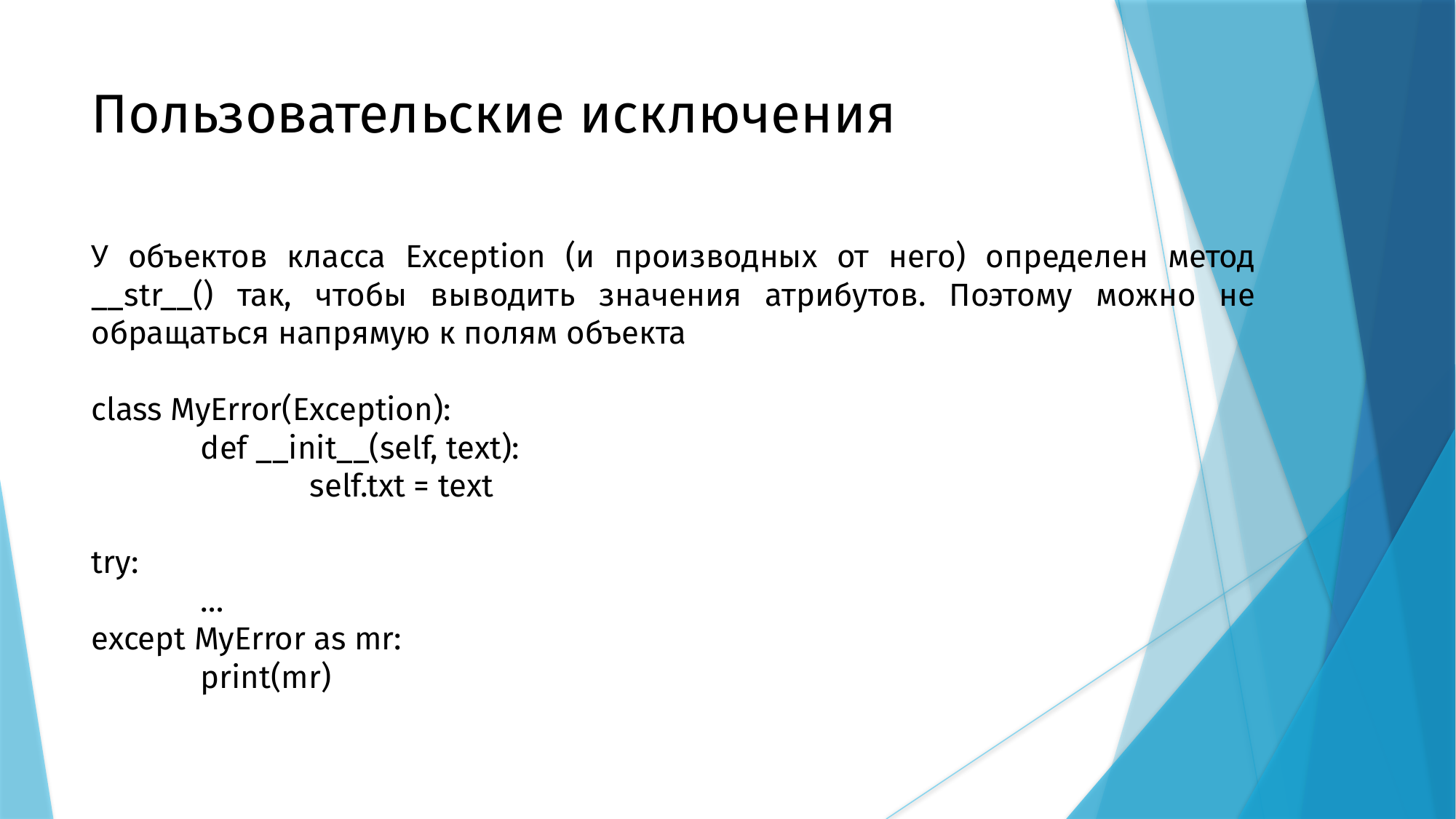

Пользовательские исключения
У объектов класса Exception (и производных от него) определен метод __str__() так, чтобы выводить значения атрибутов. Поэтому можно не обращаться напрямую к полям объекта

class MyError(Exception):
	def __init__(self, text):
		self.txt = text

try:
	…
except MyError as mr:
	print(mr)